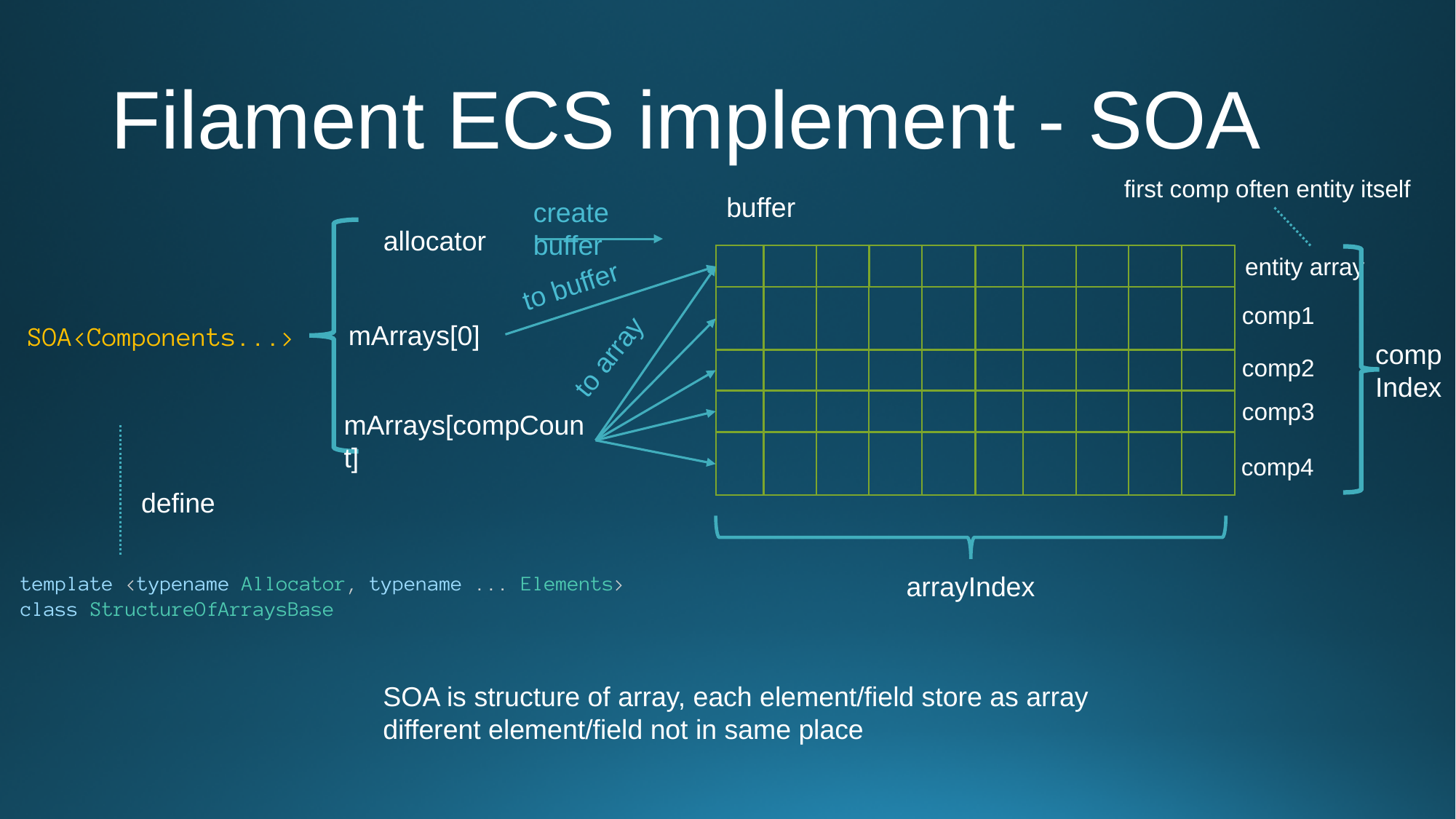

# Filament ECS implement - SOA
first comp often entity itself
buffer
create buffer
allocator

entity array

to buffer

comp1
mArrays[0]
SOA<Components...>
to array
comp
Index
comp2
comp3
mArrays[compCount]
comp4
define
template <typename Allocator, typename ... Elements>
class StructureOfArraysBase
arrayIndex
SOA is structure of array, each element/field store as array
different element/field not in same place